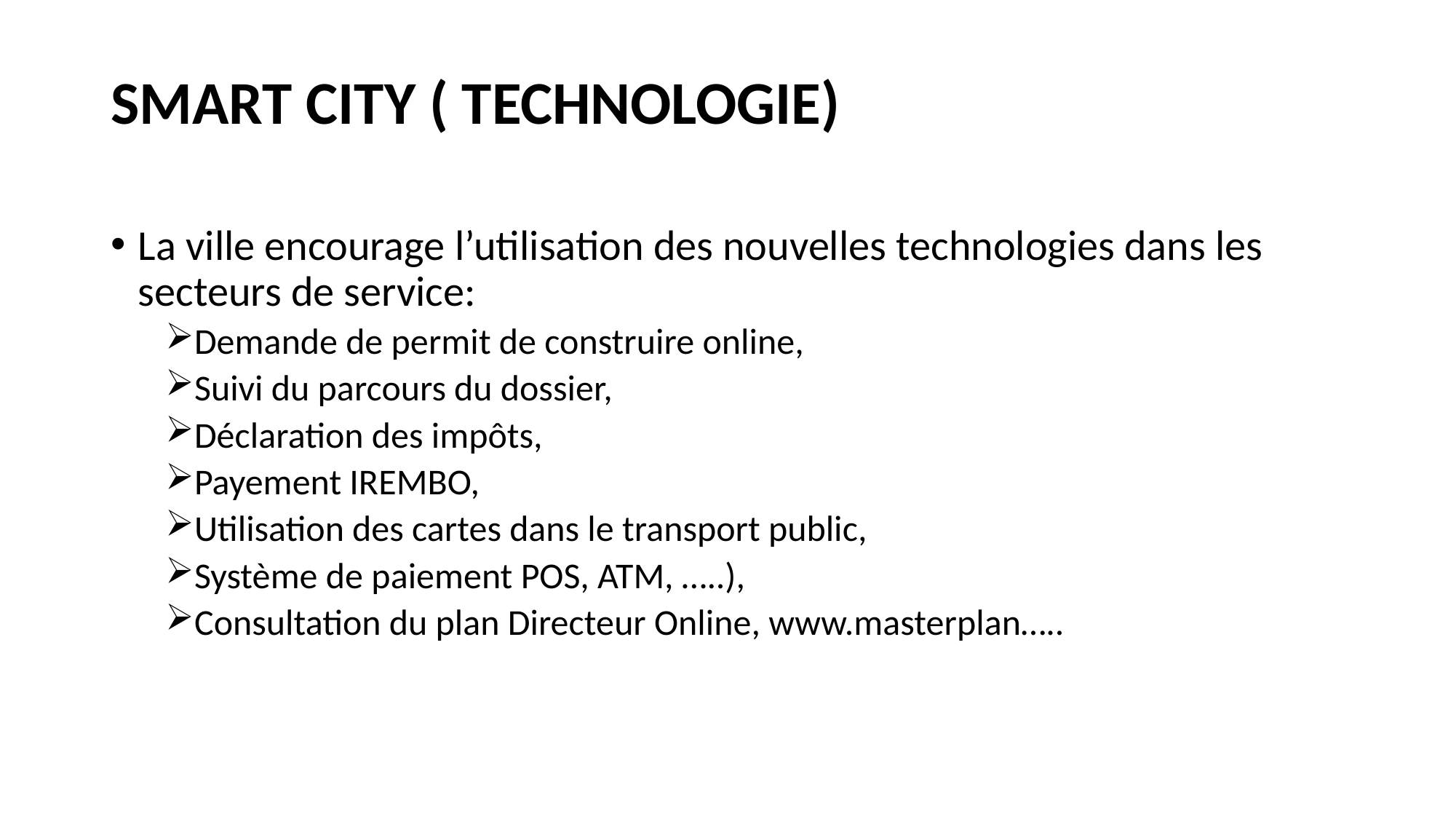

# SMART CITY ( TECHNOLOGIE)
La ville encourage l’utilisation des nouvelles technologies dans les secteurs de service:
Demande de permit de construire online,
Suivi du parcours du dossier,
Déclaration des impôts,
Payement IREMBO,
Utilisation des cartes dans le transport public,
Système de paiement POS, ATM, …..),
Consultation du plan Directeur Online, www.masterplan…..